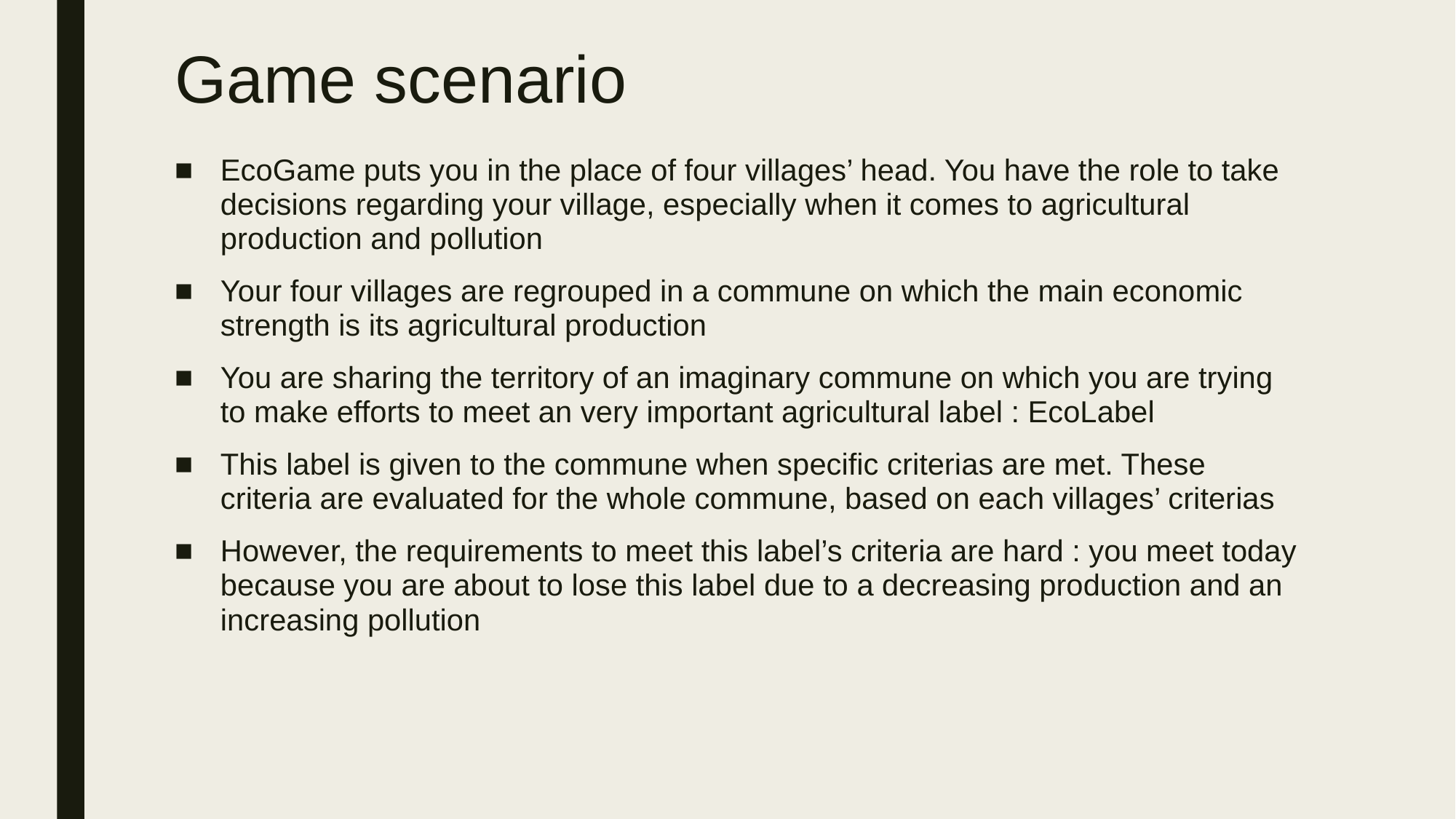

# Game scenario
EcoGame puts you in the place of four villages’ head. You have the role to take decisions regarding your village, especially when it comes to agricultural production and pollution
Your four villages are regrouped in a commune on which the main economic strength is its agricultural production
You are sharing the territory of an imaginary commune on which you are trying to make efforts to meet an very important agricultural label : EcoLabel
This label is given to the commune when specific criterias are met. These criteria are evaluated for the whole commune, based on each villages’ criterias
However, the requirements to meet this label’s criteria are hard : you meet today because you are about to lose this label due to a decreasing production and an increasing pollution